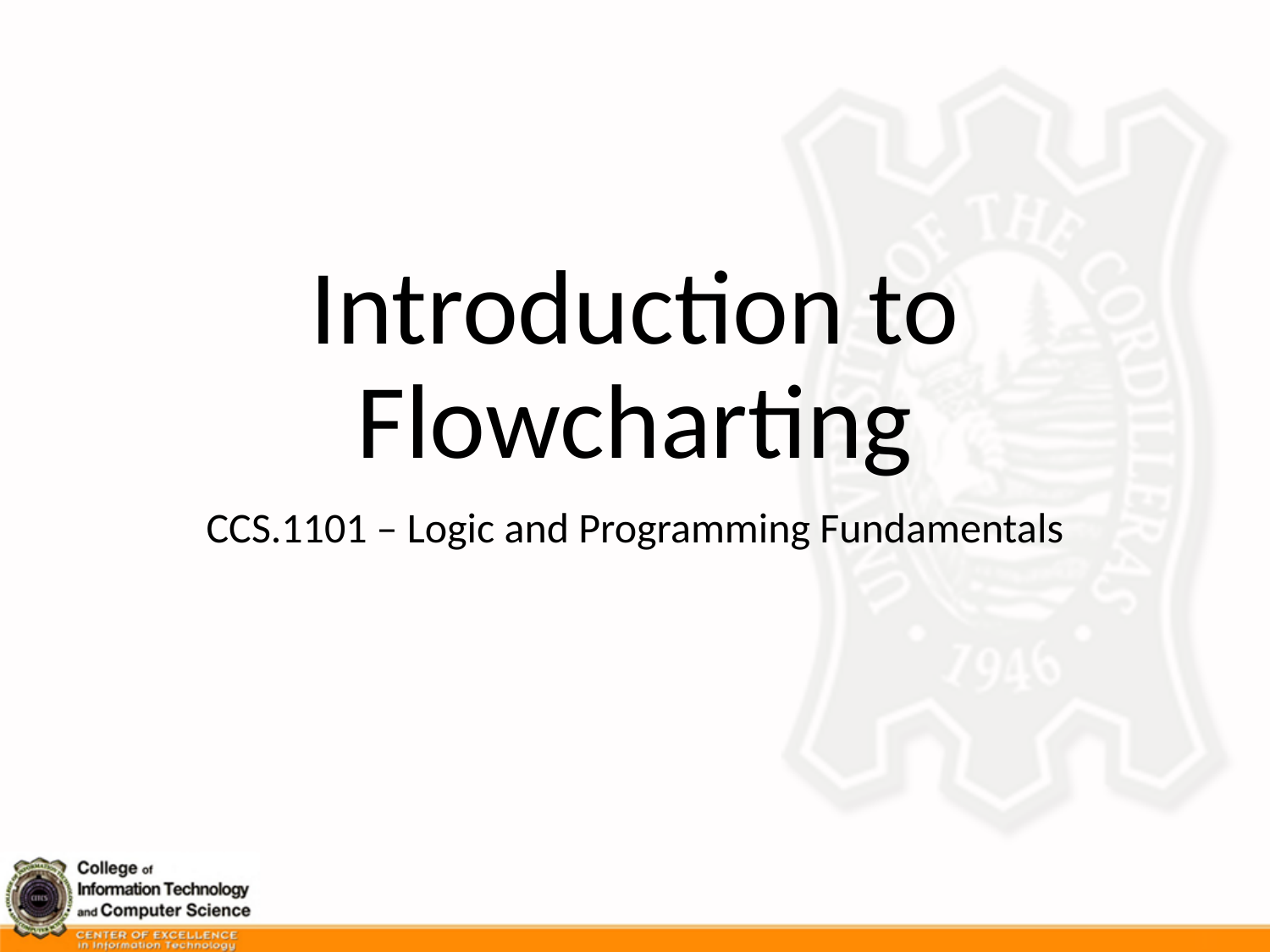

# Introduction to Flowcharting
CCS.1101 – Logic and Programming Fundamentals